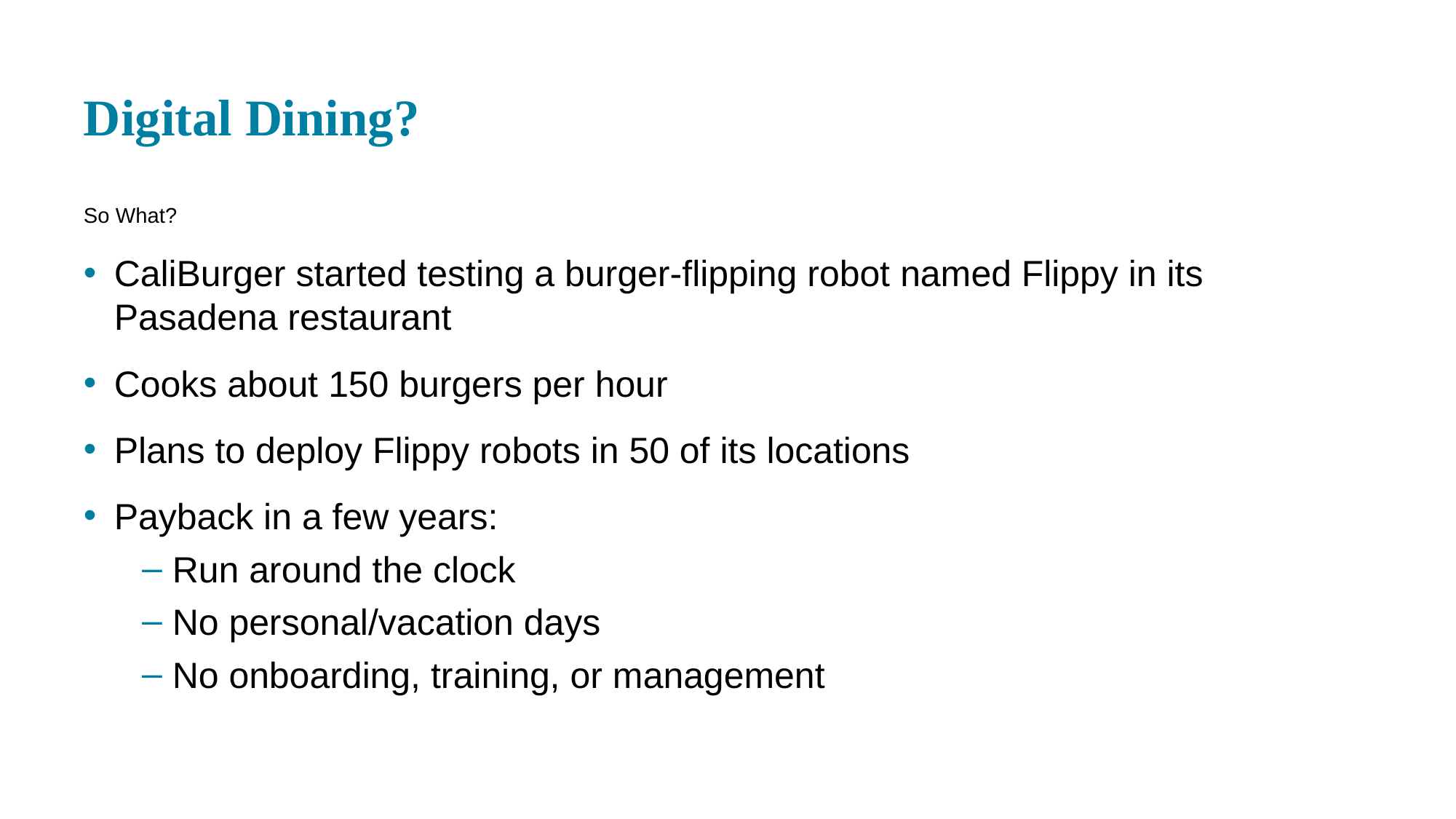

# Digital Dining?
So What?
CaliBurger started testing a burger-flipping robot named Flippy in its Pasadena restaurant
Cooks about 150 burgers per hour
Plans to deploy Flippy robots in 50 of its locations
Payback in a few years:
Run around the clock
No personal/vacation days
No onboarding, training, or management